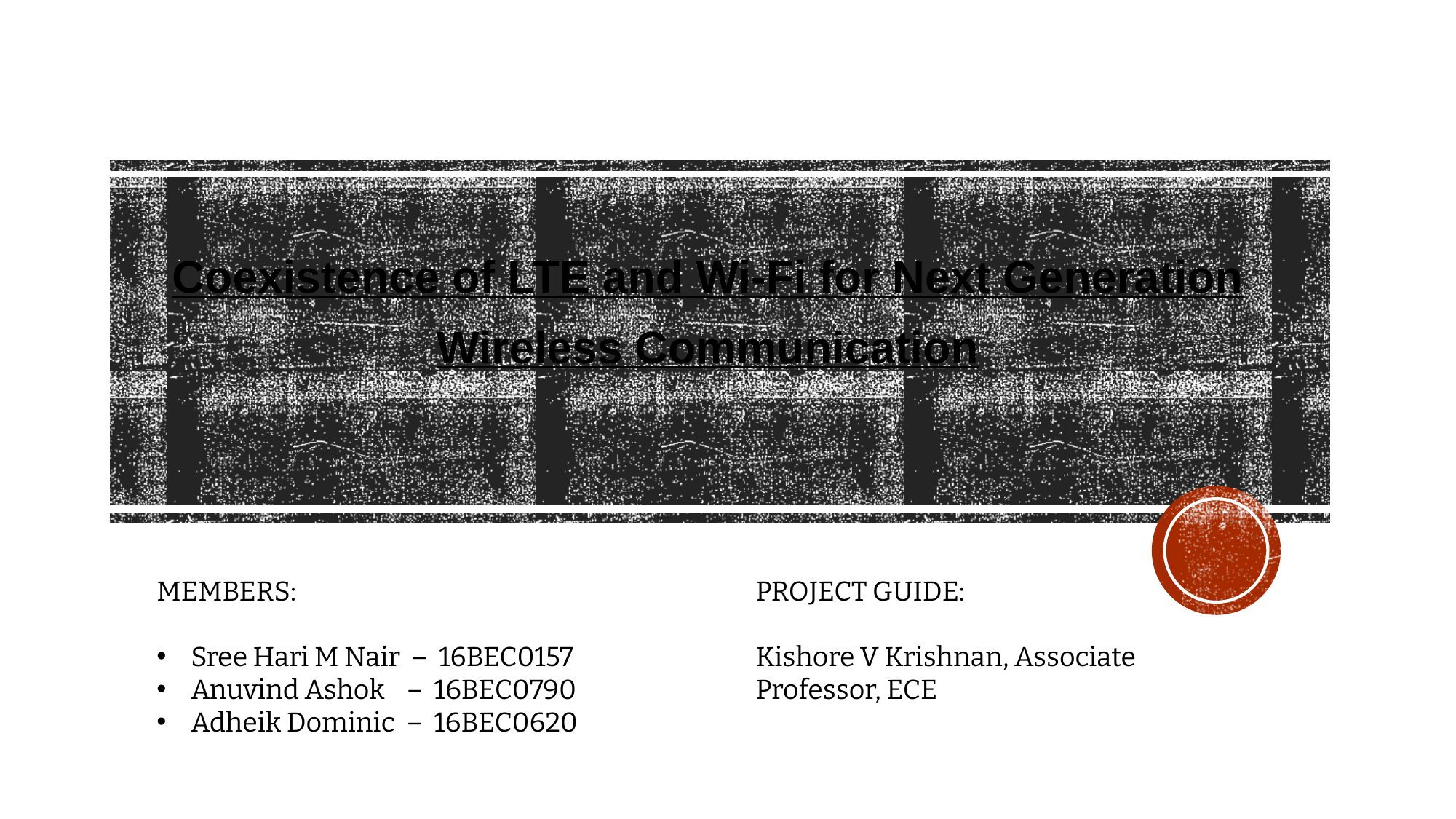

Coexistence of LTE and Wi-Fi for Next Generation
Wireless Communication

MEMBERS:

Sree Hari M Nair  –  16BEC0157
Anuvind Ashok    –  16BEC0790
Adheik Dominic  –  16BEC0620

PROJECT GUIDE:

Kishore V Krishnan, Associate Professor, ECE